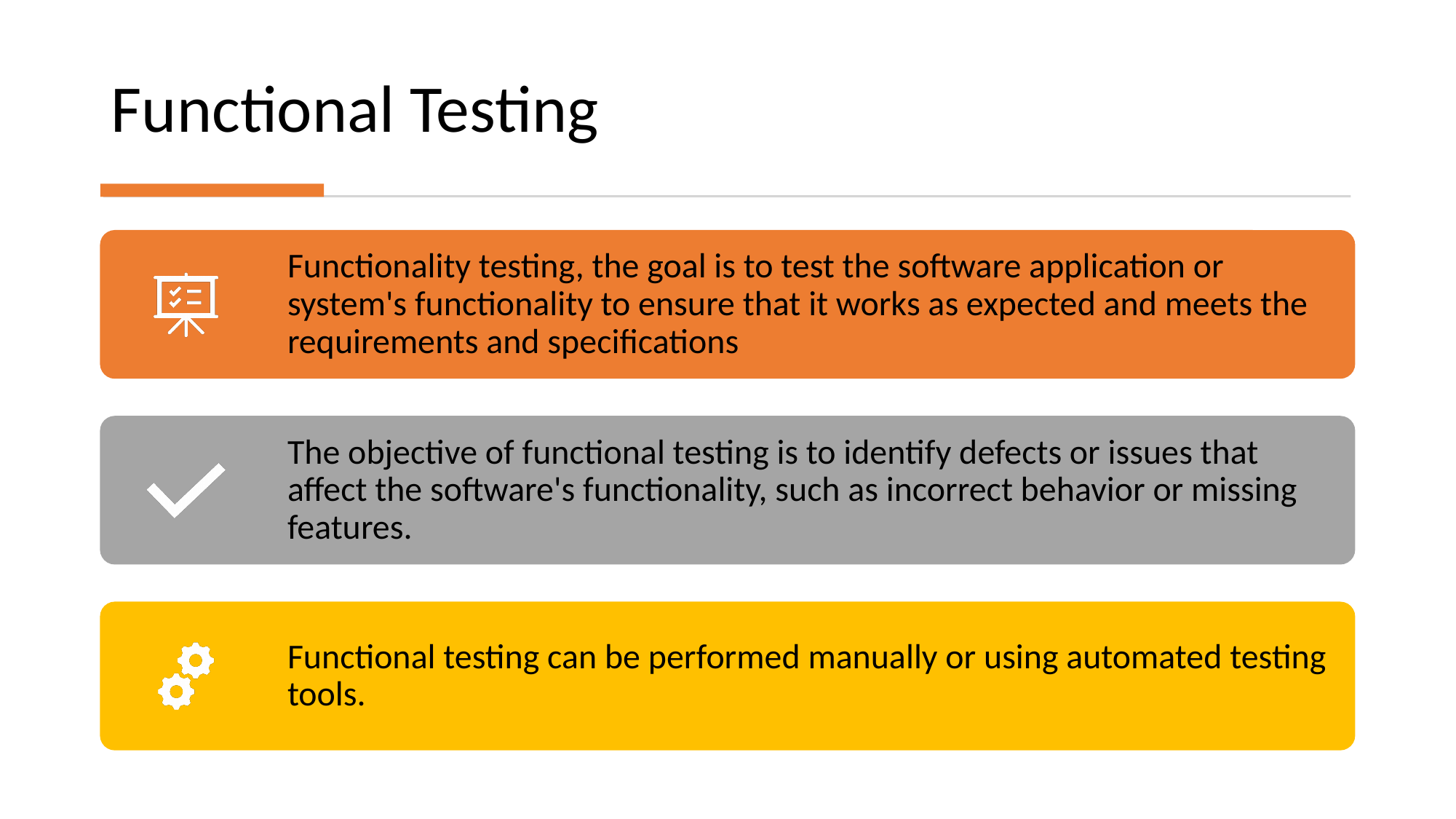

# Functional Testing

Functionality testing, the goal is to test the software application or system's functionality to ensure that it works as expected and meets the requirements and specifications
The objective of functional testing is to identify defects or issues that affect the software's functionality, such as incorrect behavior or missing features.
Functional testing can be performed manually or using automated testing tools.